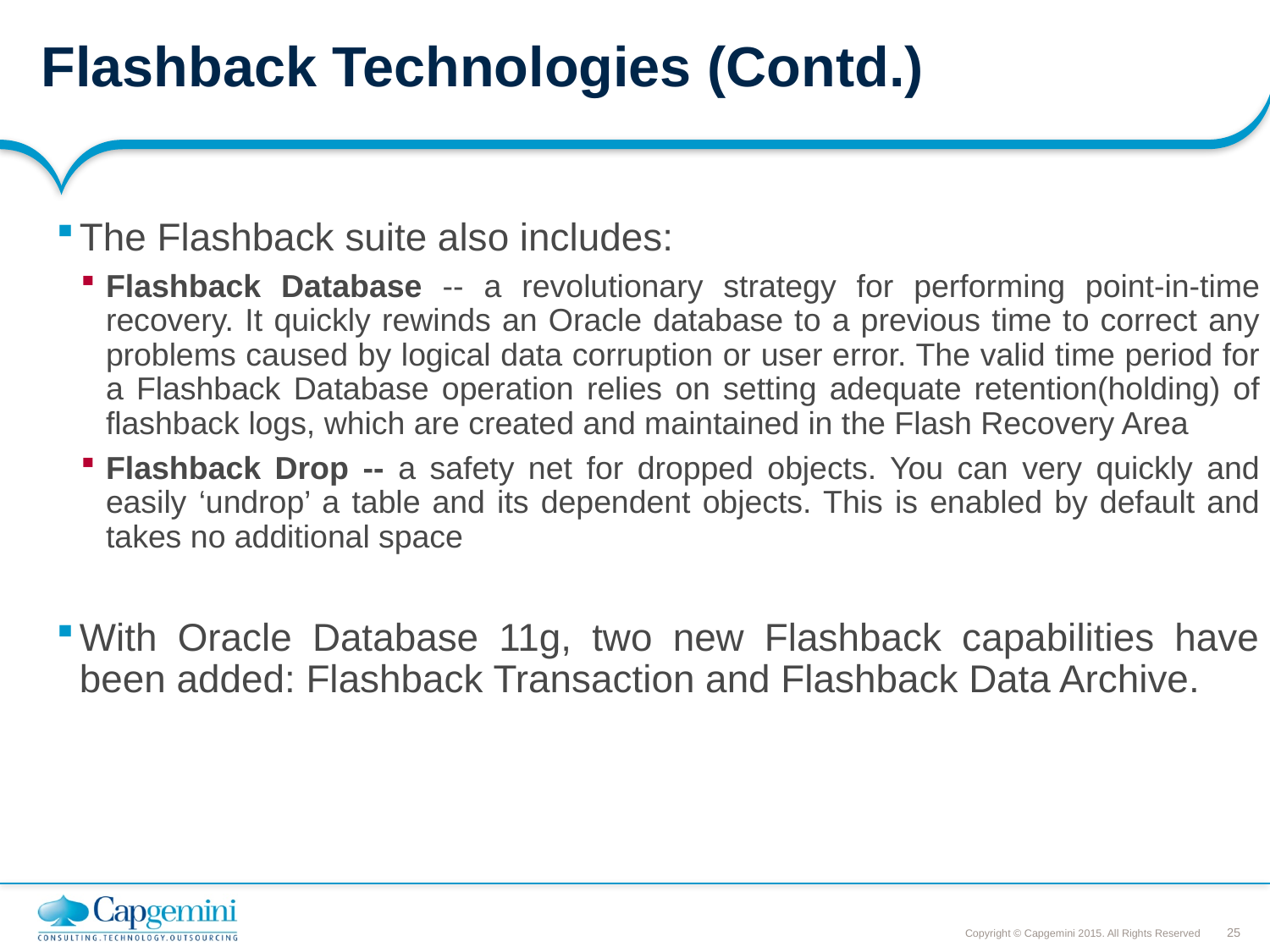

# Flashback Technologies (Contd.)
The Flashback suite also includes:
Flashback Database -- a revolutionary strategy for performing point-in-time recovery. It quickly rewinds an Oracle database to a previous time to correct any problems caused by logical data corruption or user error. The valid time period for a Flashback Database operation relies on setting adequate retention(holding) of flashback logs, which are created and maintained in the Flash Recovery Area
Flashback Drop -- a safety net for dropped objects. You can very quickly and easily ‘undrop’ a table and its dependent objects. This is enabled by default and takes no additional space

With Oracle Database 11g, two new Flashback capabilities have been added: Flashback Transaction and Flashback Data Archive.